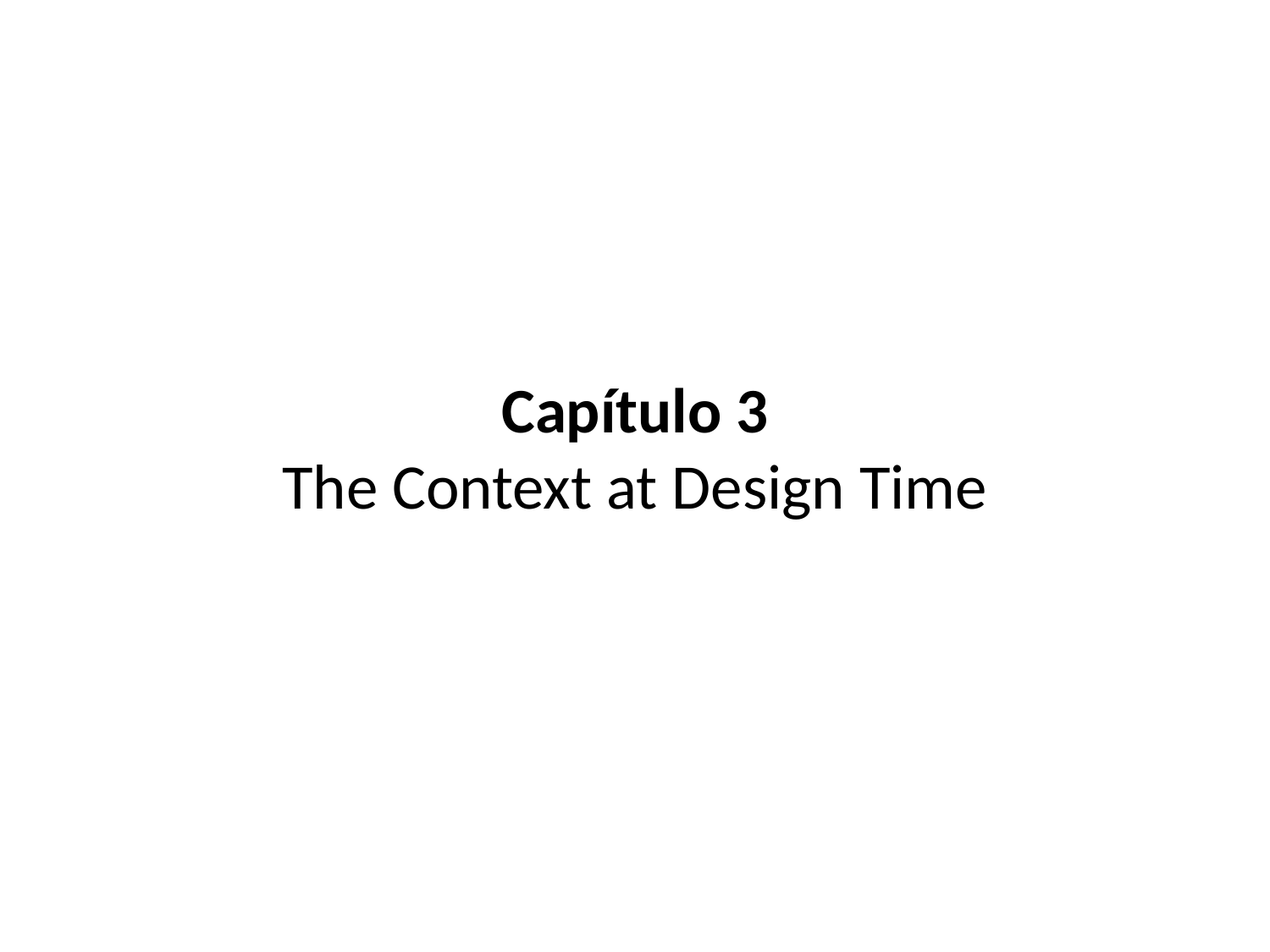

Capítulo 3
The Context at Design Time